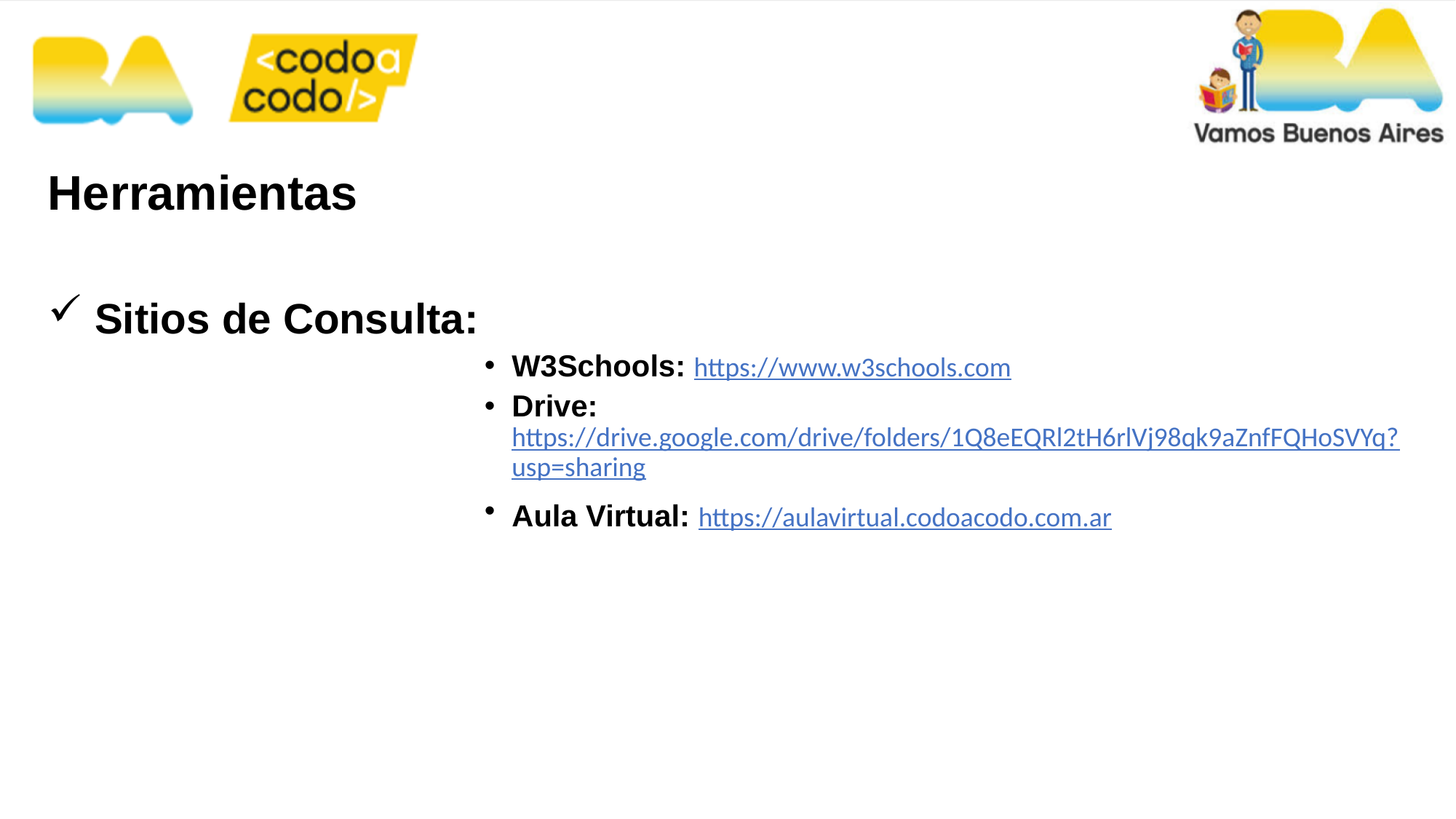

Herramientas

 Sitios de Consulta:
W3Schools: https://www.w3schools.com
Drive: https://drive.google.com/drive/folders/1Q8eEQRl2tH6rlVj98qk9aZnfFQHoSVYq?usp=sharing
Aula Virtual: https://aulavirtual.codoacodo.com.ar